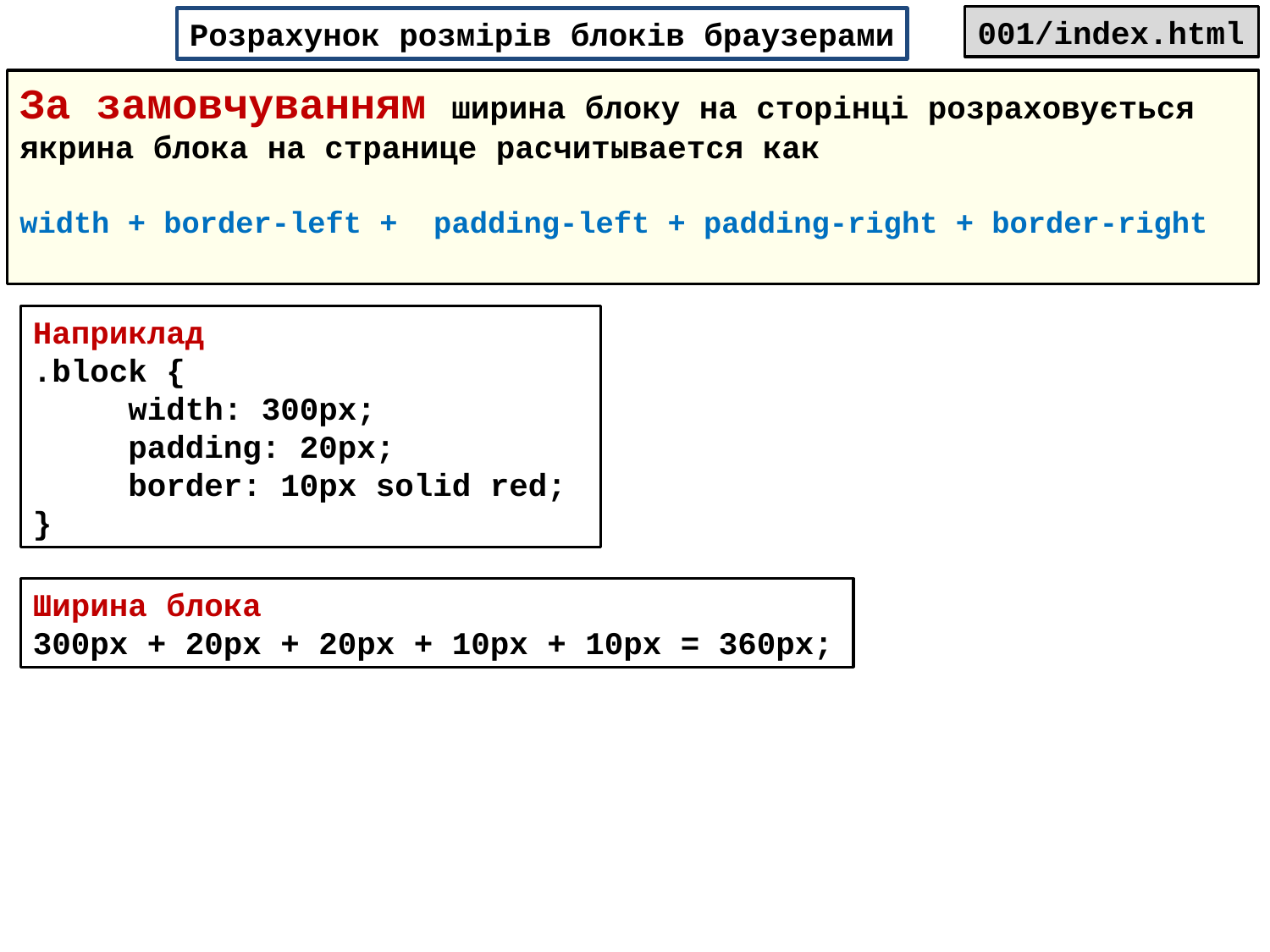

001/index.html
Розрахунок розмірів блоків браузерами
За замовчуванням ширина блоку на сторінці розраховується якрина блока на странице расчитывается как

width + border-left +  padding-left + padding-right + border-right

Наприклад
.block {
     width: 300px;
     padding: 20px;
     border: 10px solid red;
}
Ширина блока
300px + 20px + 20px + 10px + 10px = 360px;